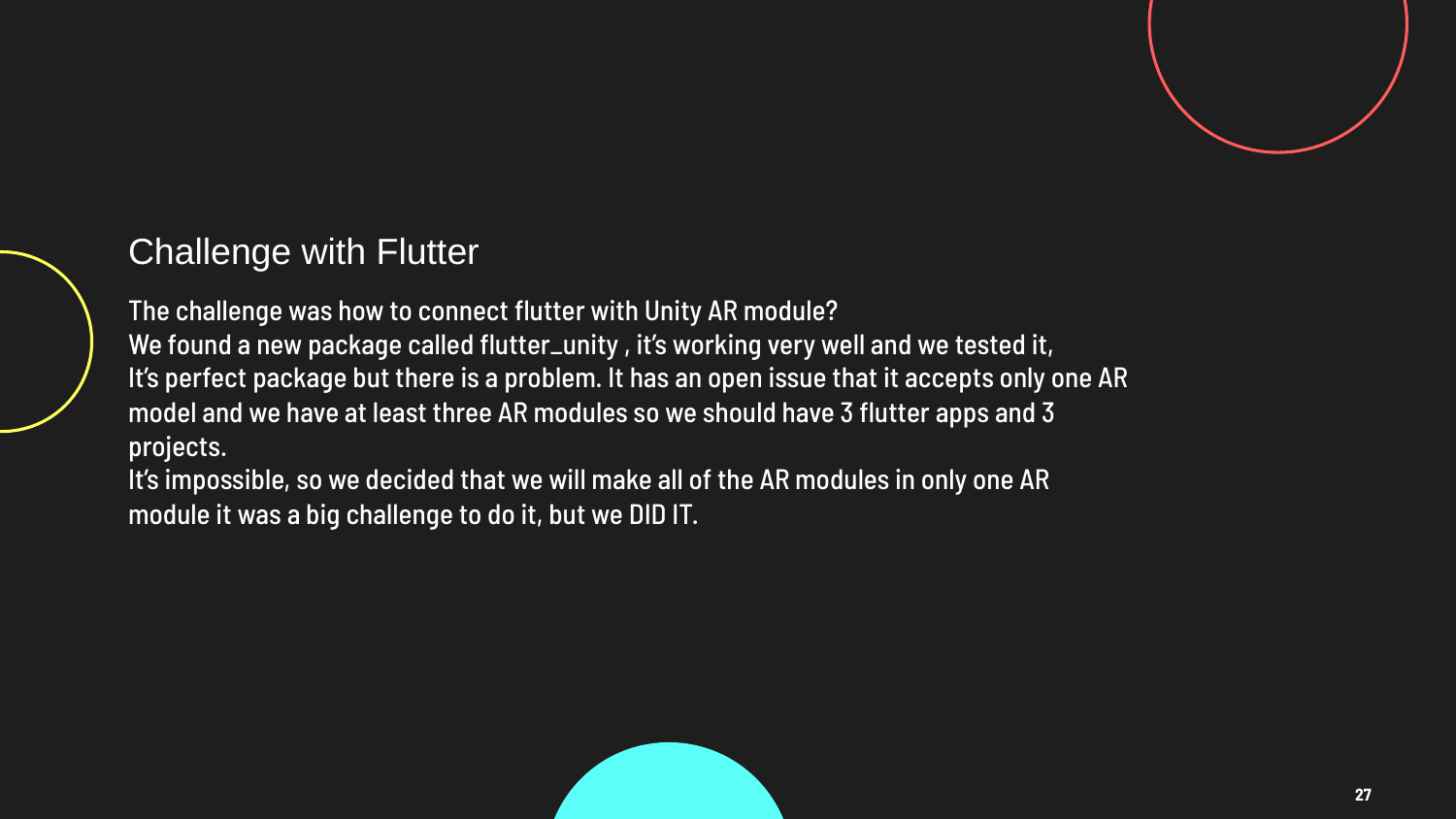

#
Challenge with Flutter
The challenge was how to connect flutter with Unity AR module?
We found a new package called flutter_unity , it’s working very well and we tested it,
It’s perfect package but there is a problem. It has an open issue that it accepts only one AR model and we have at least three AR modules so we should have 3 flutter apps and 3 projects.
It’s impossible, so we decided that we will make all of the AR modules in only one AR module it was a big challenge to do it, but we DID IT.
27